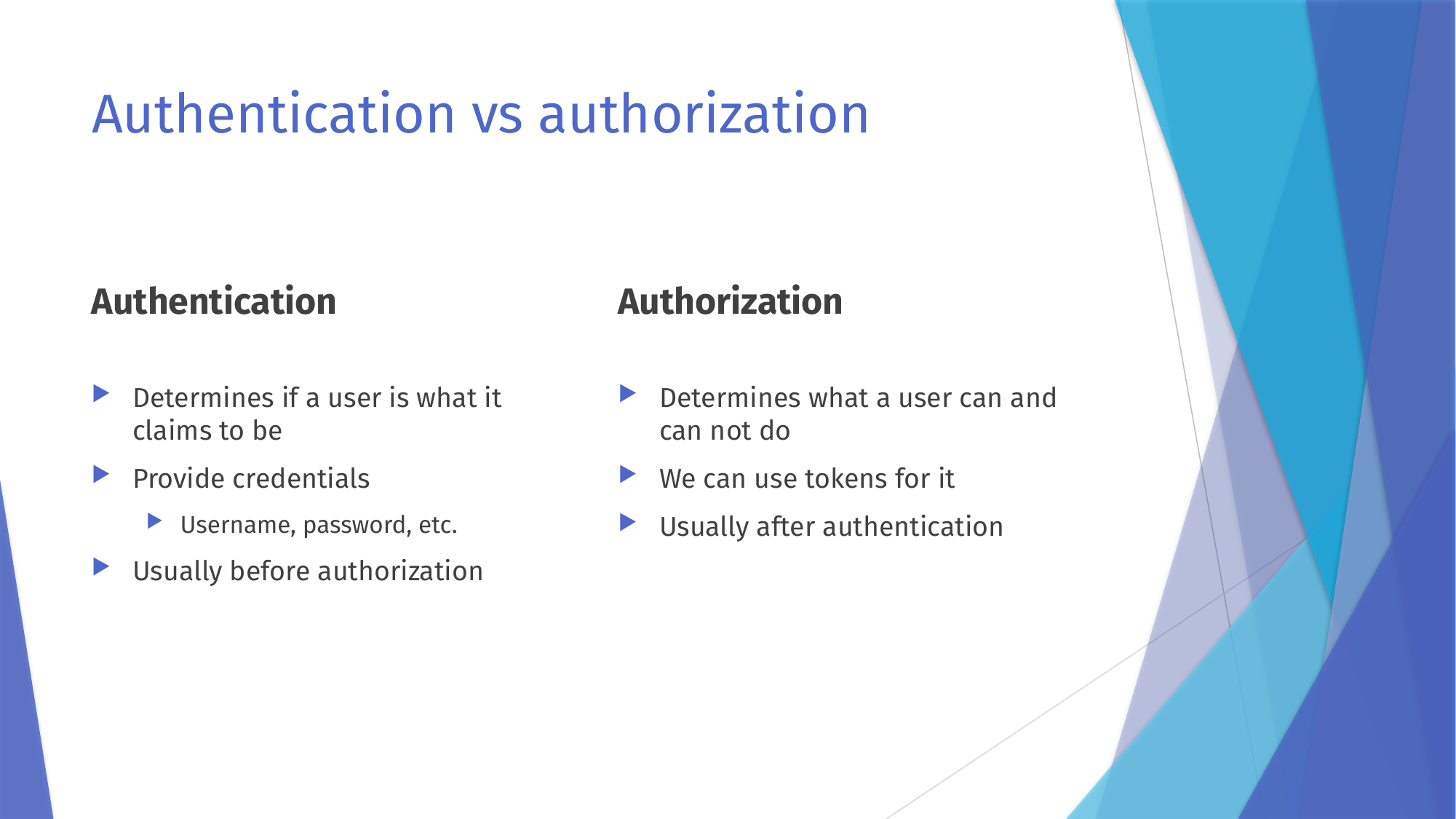

# Authentication vs authorization
Authentication
Authorization

Determines if a user is what it claims to be
Provide credentials
Username, password, etc.
Usually before authorization

Determines what a user can and can not do
We can use tokens for it
Usually after authentication